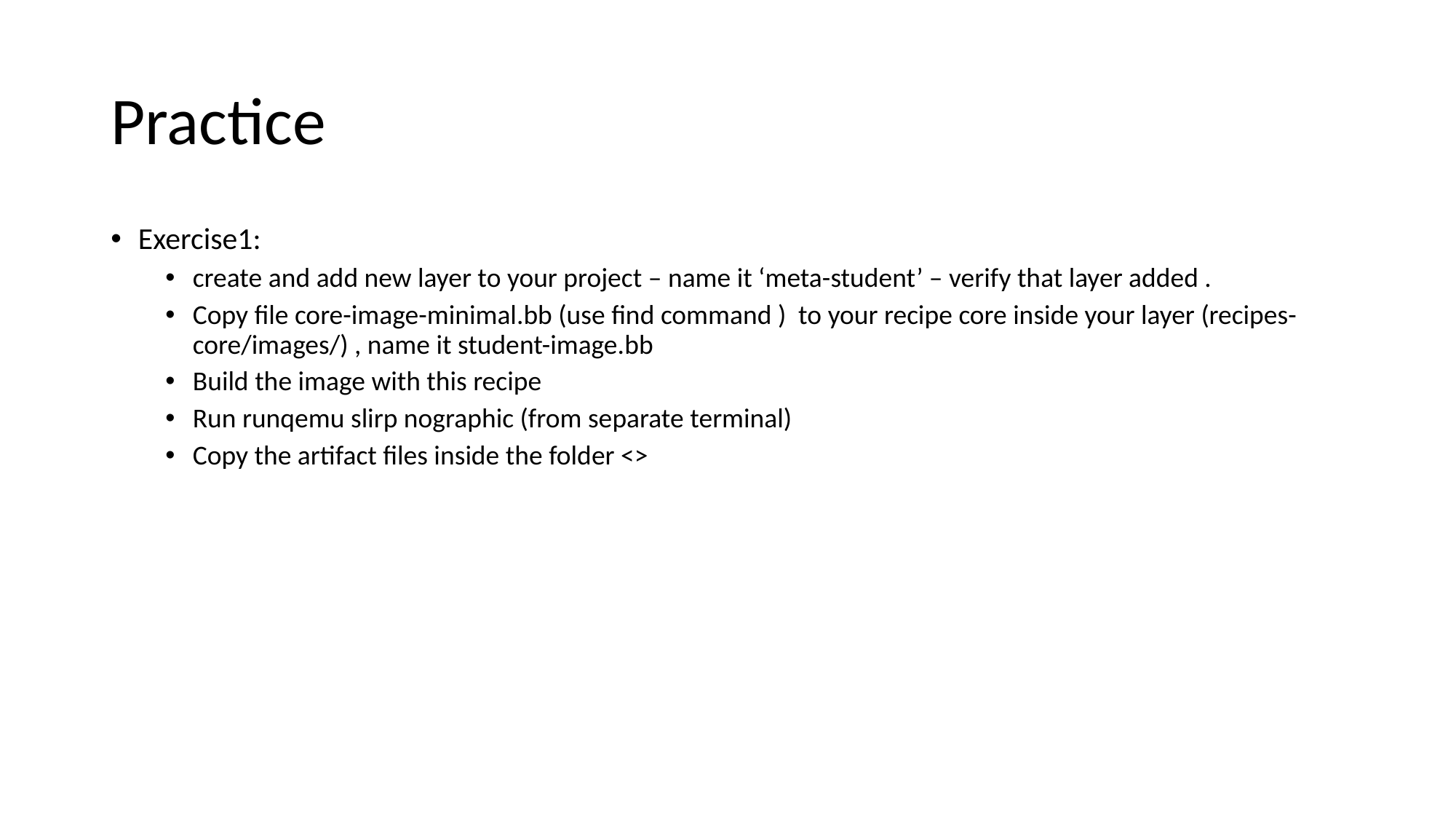

# Practice
Exercise1:
create and add new layer to your project – name it ‘meta-student’ – verify that layer added .
Copy file core-image-minimal.bb (use find command )  to your recipe core inside your layer (recipes-core/images/) , name it student-image.bb
Build the image with this recipe
Run runqemu slirp nographic (from separate terminal)
Copy the artifact files inside the folder <>